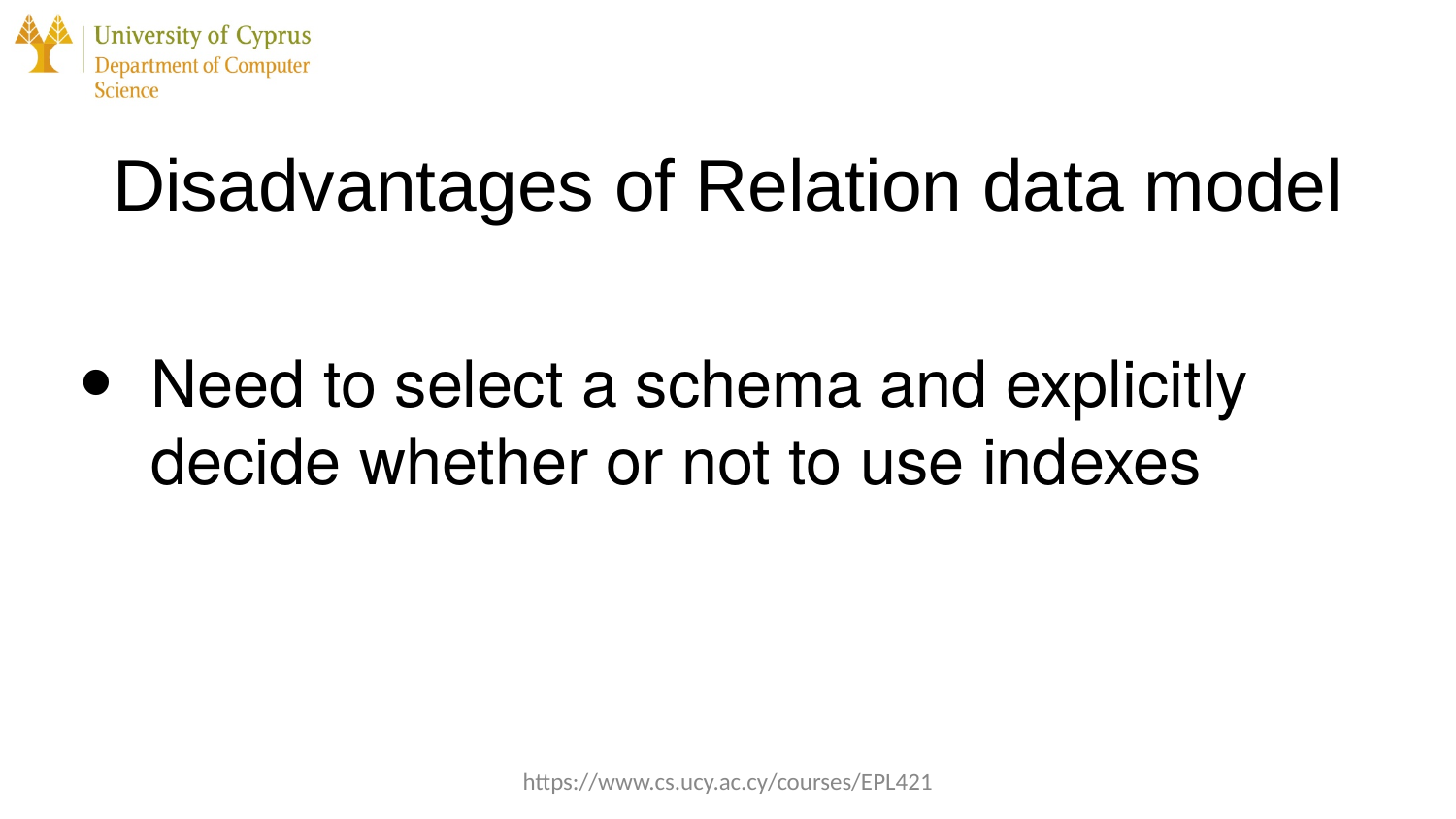

# Disadvantages of Relation data model
Need to select a schema and explicitly decide whether or not to use indexes
https://www.cs.ucy.ac.cy/courses/EPL421
6